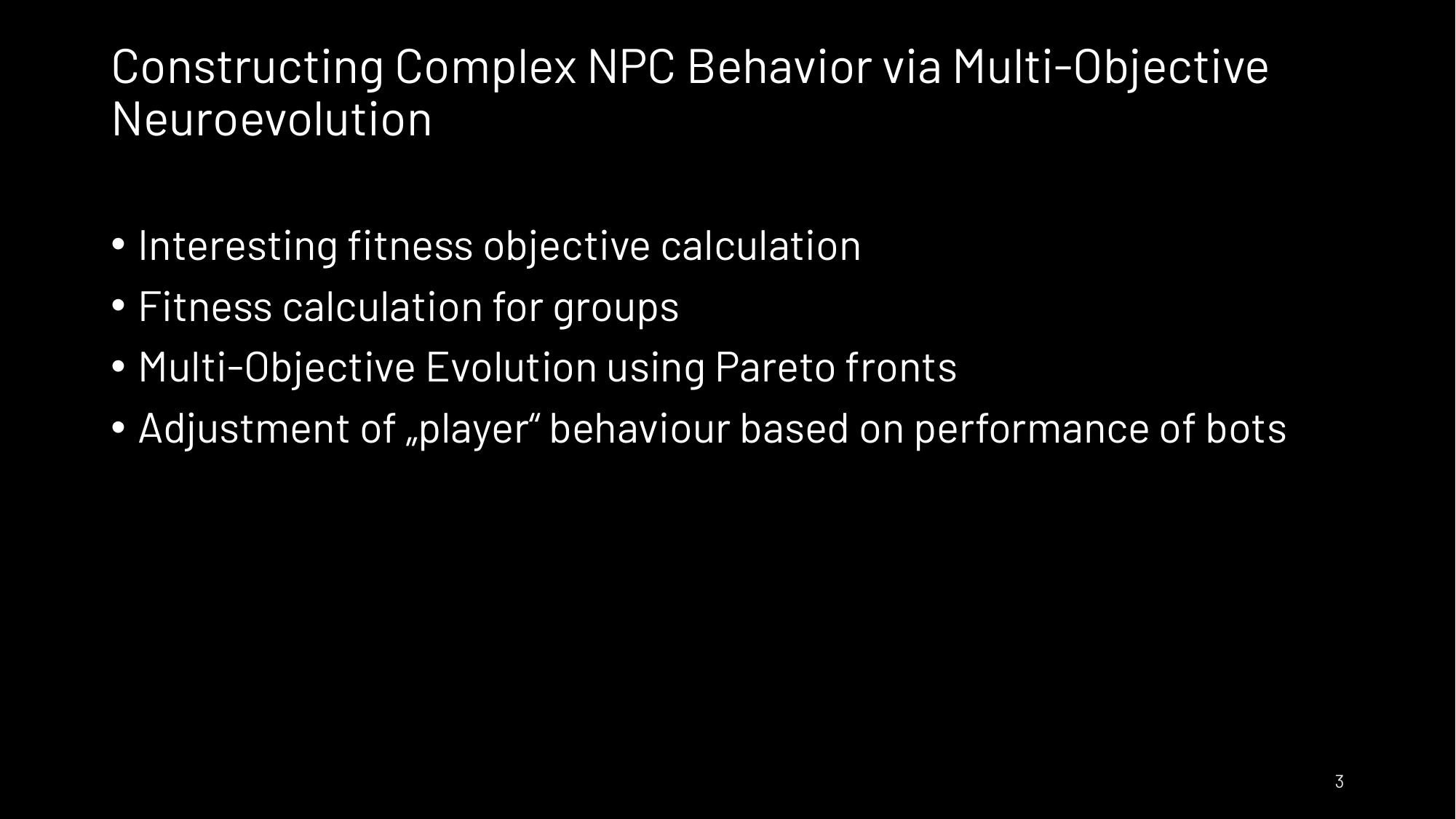

# Constructing Complex NPC Behavior via Multi-Objective Neuroevolution
Interesting fitness objective calculation
Fitness calculation for groups
Multi-Objective Evolution using Pareto fronts
Adjustment of „player“ behaviour based on performance of bots
3